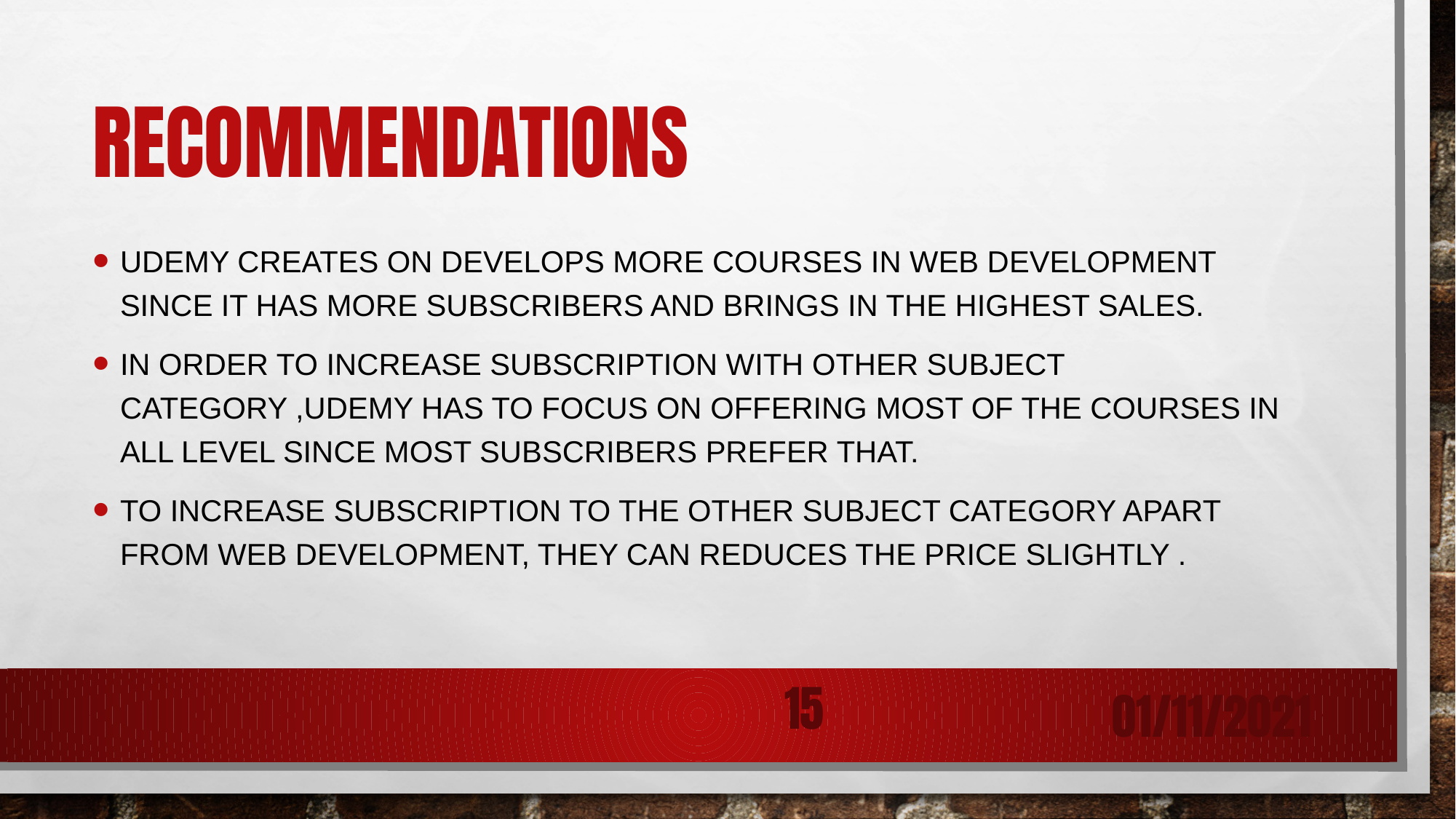

# RECOMMENDATIONS
Udemy creates on develops more courses in Web Development since it has more subscribers and brings in the highest sales.
In order to increase subscription with other subject category ,Udemy has to focus on offering most of the courses in all level since most subscribers prefer that.
To increase subscription to the other subject category apart from Web development, they can reduces the price slightly .

15
01/11/2021